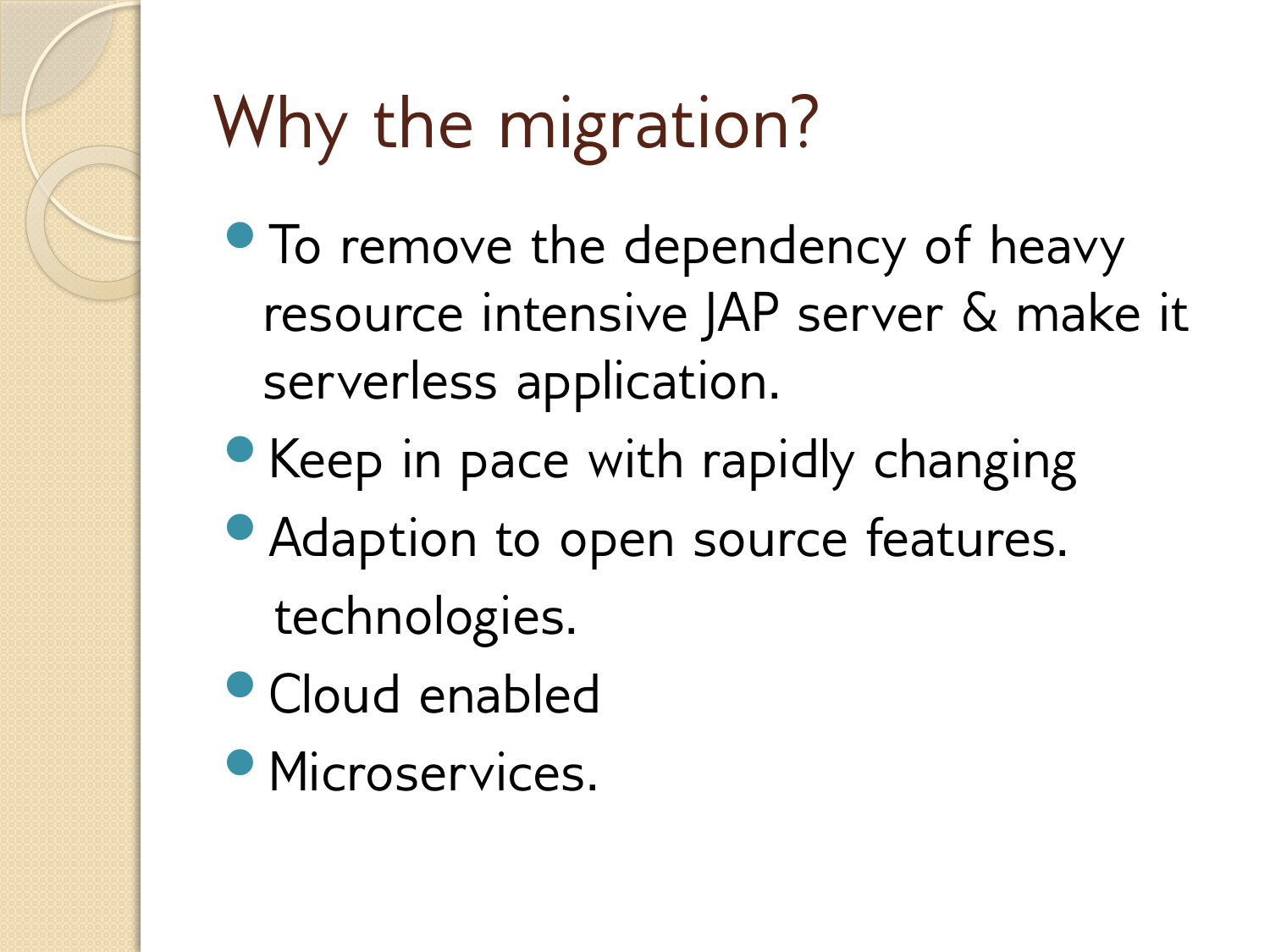

# Why the migration?
To remove the dependency of heavy resource intensive JAP server & make it serverless application.
Keep in pace with rapidly changing
Adaption to open source features.
   technologies.
Cloud enabled
Microservices.